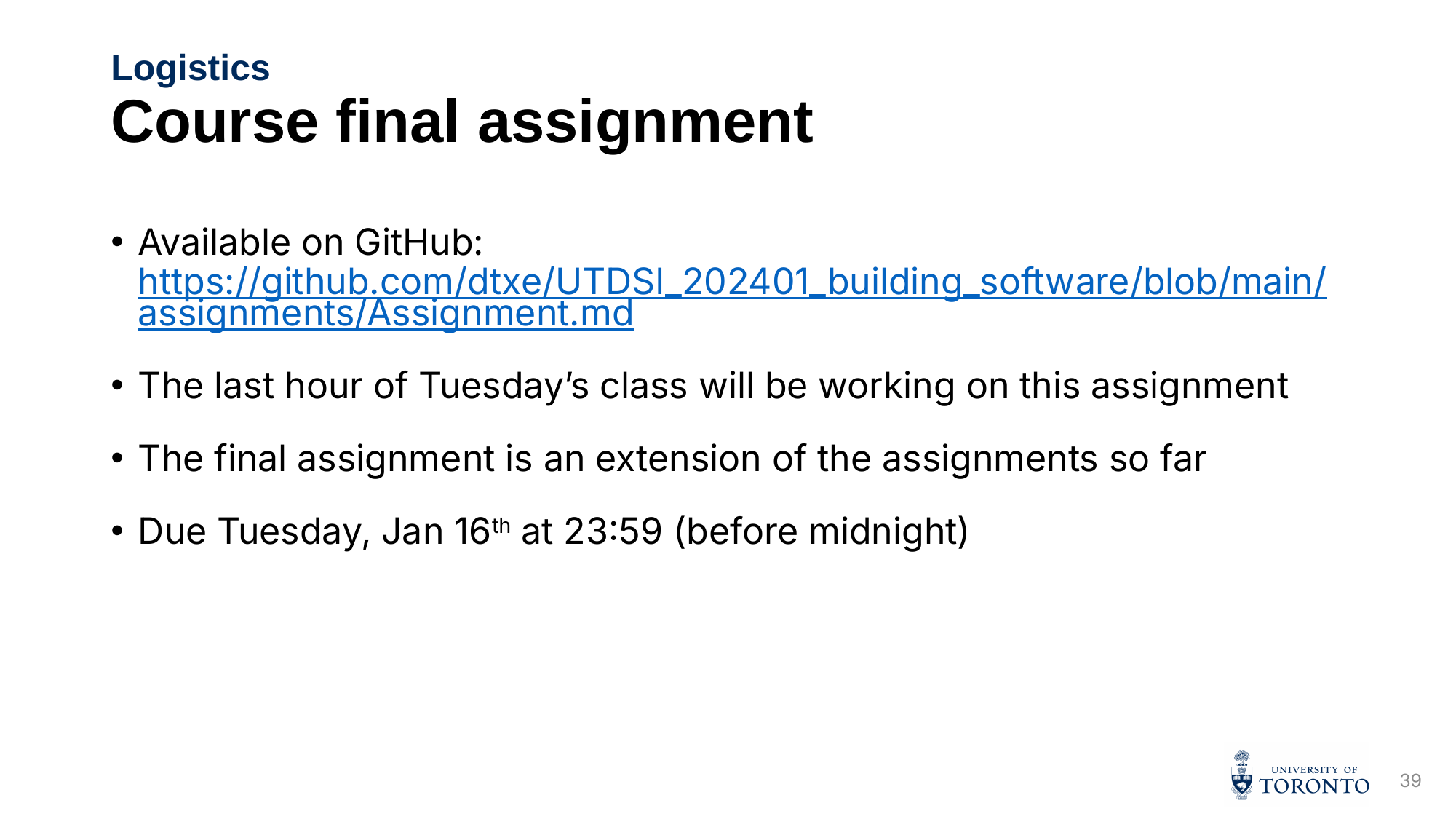

# Course final assignment
Logistics
Available on GitHub: https://github.com/dtxe/UTDSI_202401_building_software/blob/main/assignments/Assignment.md
The last hour of Tuesday’s class will be working on this assignment
The final assignment is an extension of the assignments so far
Due Tuesday, Jan 16th at 23:59 (before midnight)
39